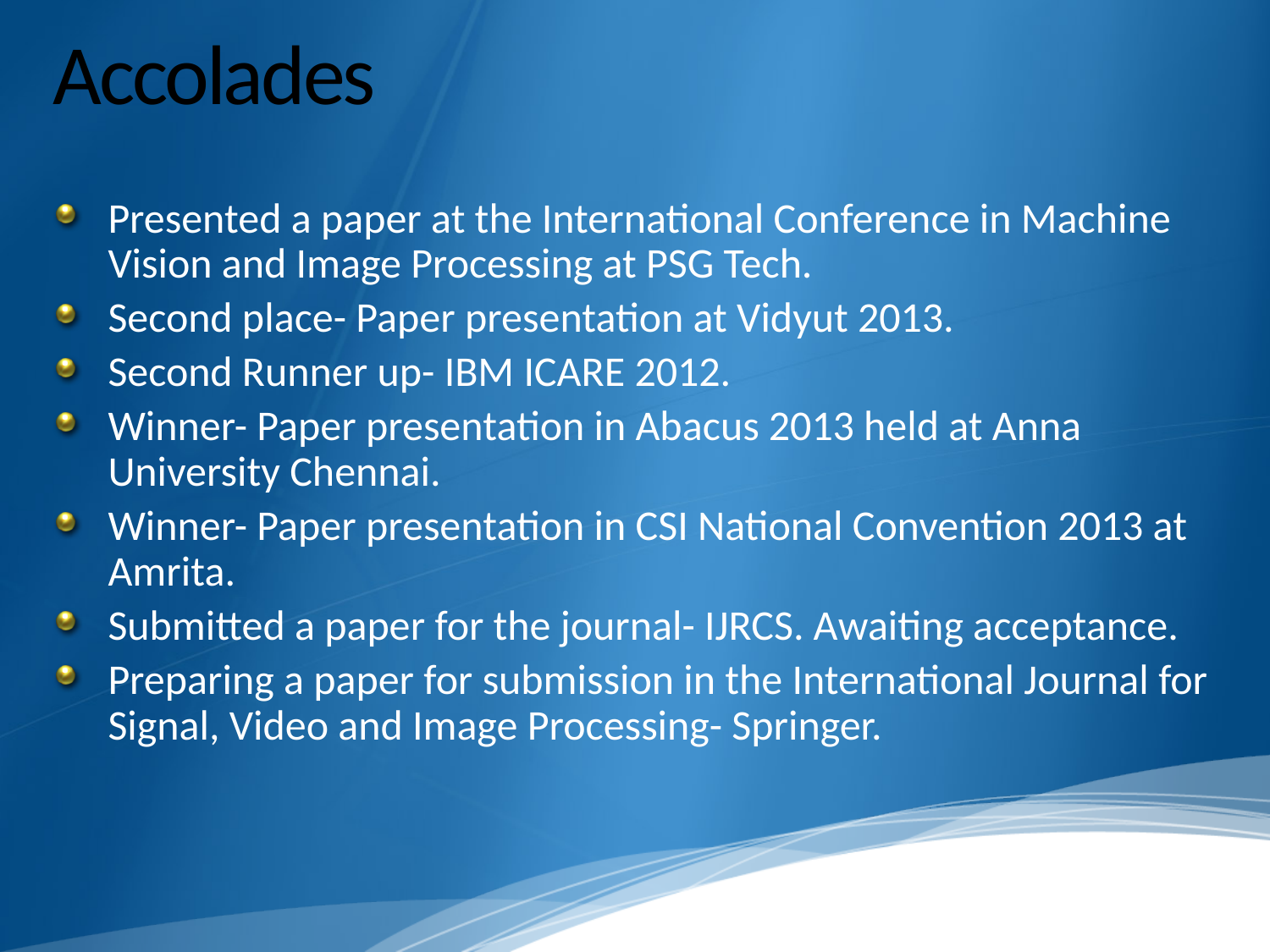

# Accolades
Presented a paper at the International Conference in Machine Vision and Image Processing at PSG Tech.
Second place- Paper presentation at Vidyut 2013.
Second Runner up- IBM ICARE 2012.
Winner- Paper presentation in Abacus 2013 held at Anna University Chennai.
Winner- Paper presentation in CSI National Convention 2013 at Amrita.
Submitted a paper for the journal- IJRCS. Awaiting acceptance.
Preparing a paper for submission in the International Journal for Signal, Video and Image Processing- Springer.